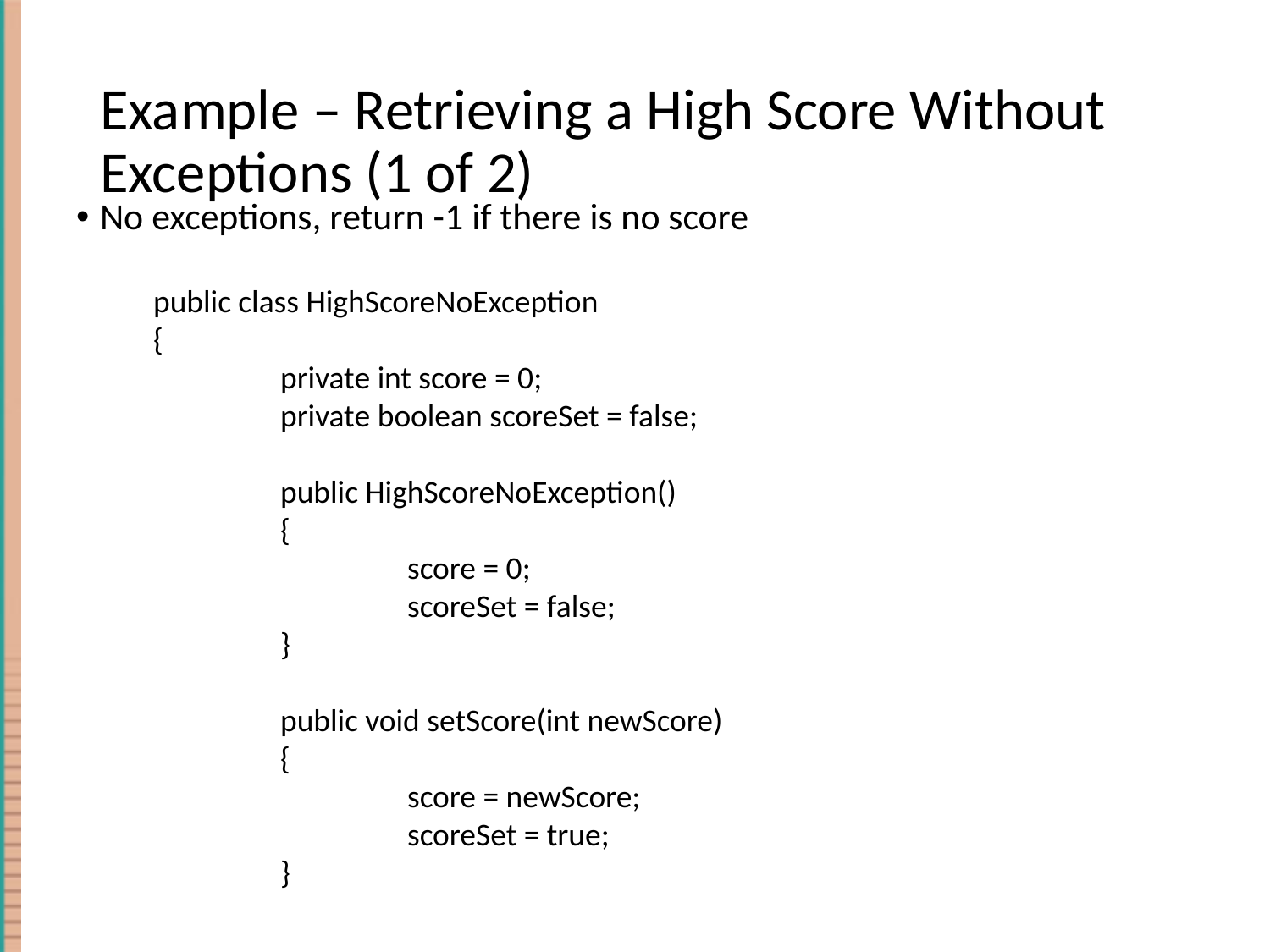

# Example – Retrieving a High Score Without Exceptions (1 of 2)
No exceptions, return -1 if there is no score
public class HighScoreNoException
{
	private int score = 0;
	private boolean scoreSet = false;

	public HighScoreNoException()
	{
		score = 0;
		scoreSet = false;
	}

	public void setScore(int newScore)
	{
		score = newScore;
		scoreSet = true;
	}